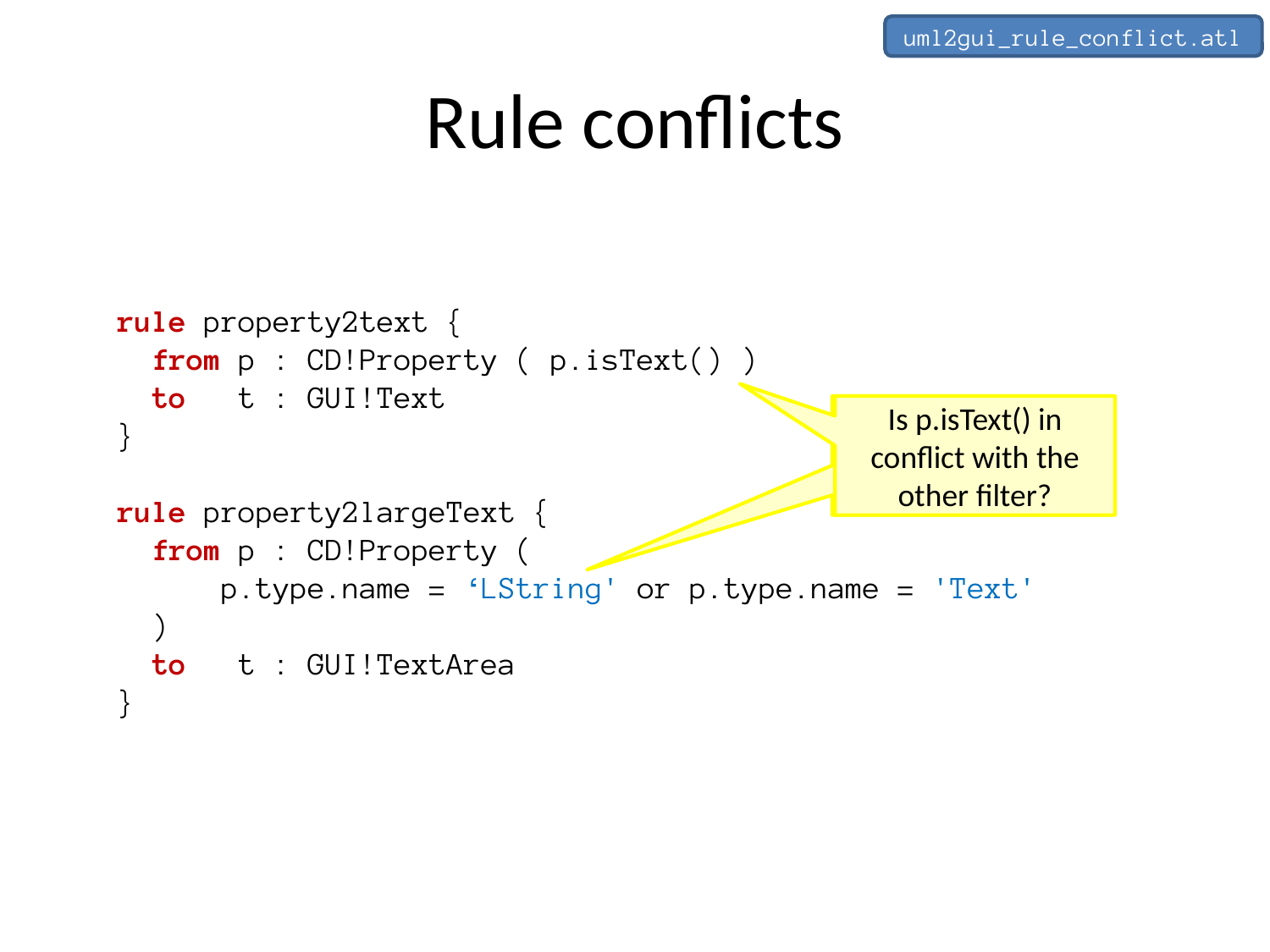

uml2gui_rule_conflict.atl
# Rule conflicts

rule property2text {
  from p : CD!Property ( p.isText() )
  to   t : GUI!Text
}

rule property2largeText {
  from p : CD!Property (
      p.type.name = ‘LString' or p.type.name = 'Text'
  )
  to   t : GUI!TextArea
}

Is p.isText() in conflict with the other filter?